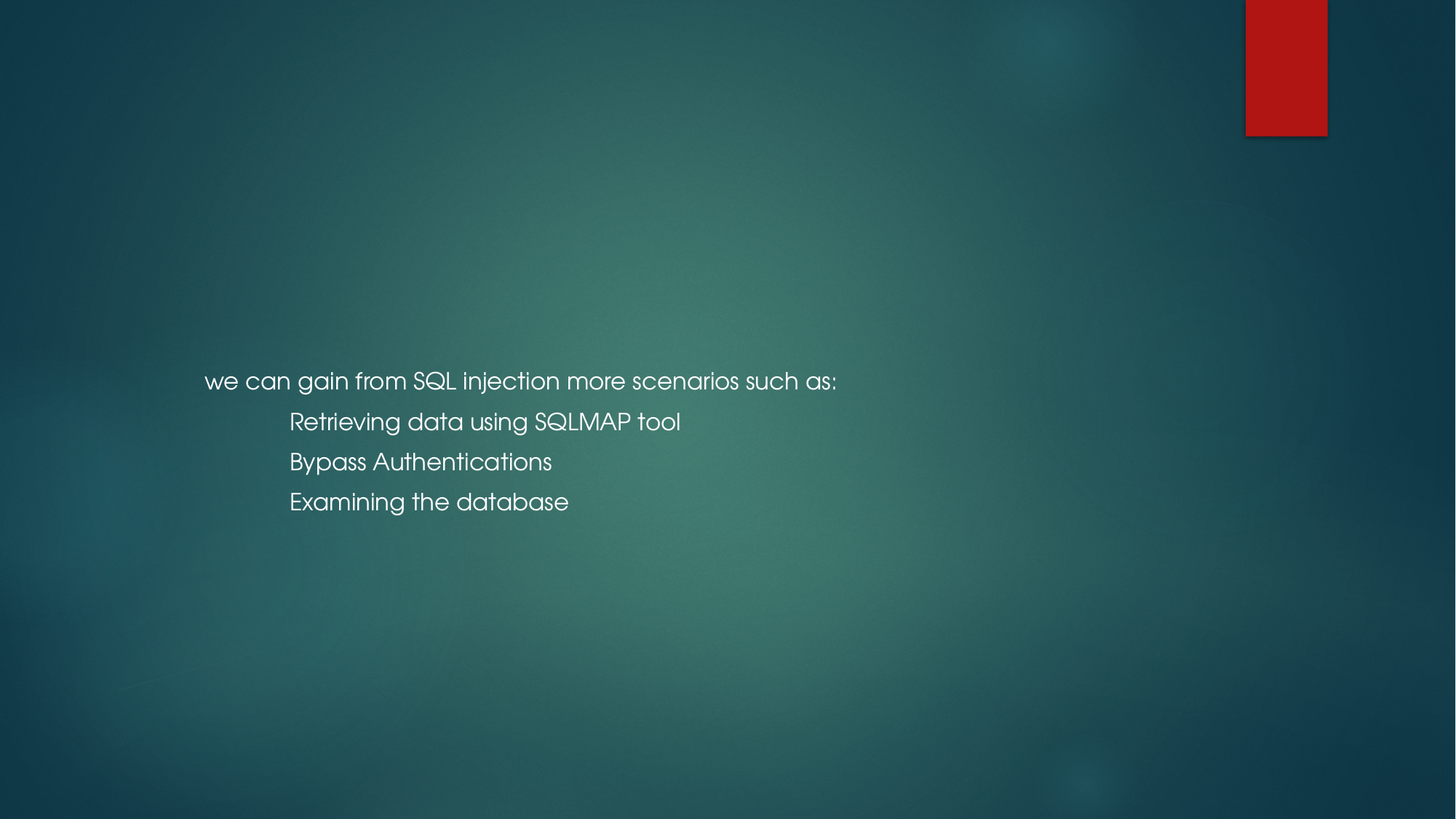

we can gain from SQL injection more scenarios such as:
	Retrieving data using SQLMAP tool
	Bypass Authentications
	Examining the database